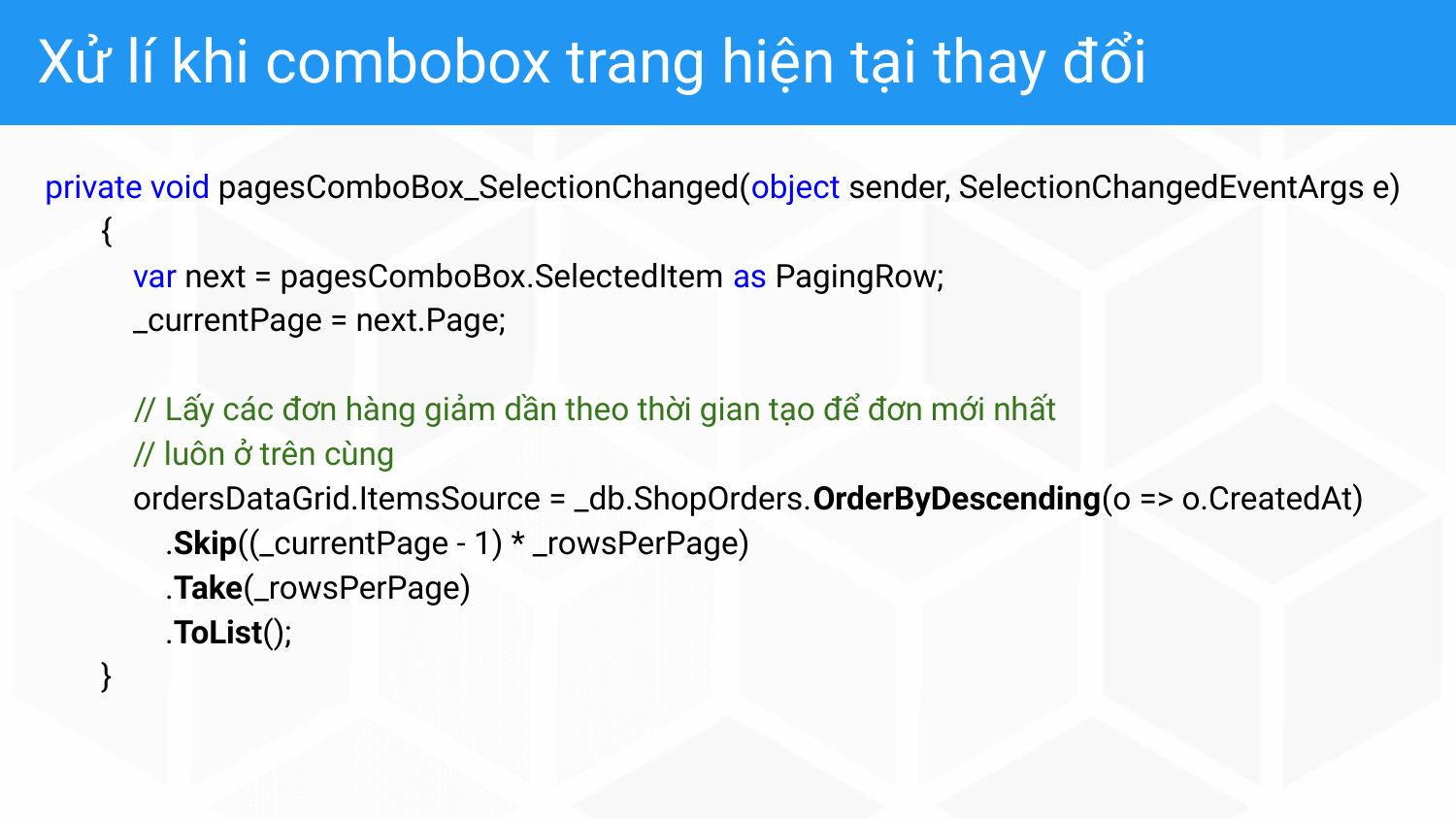

# Xử lí khi combobox trang hiện tại thay đổi
 private void pagesComboBox_SelectionChanged(object sender, SelectionChangedEventArgs e)
        {
            var next = pagesComboBox.SelectedItem as PagingRow;
            _currentPage = next.Page;

   // Lấy các đơn hàng giảm dần theo thời gian tạo để đơn mới nhất
            // luôn ở trên cùng
            ordersDataGrid.ItemsSource = _db.ShopOrders.OrderByDescending(o => o.CreatedAt)
                .Skip((_currentPage - 1) * _rowsPerPage)
                .Take(_rowsPerPage)
                .ToList();
        }